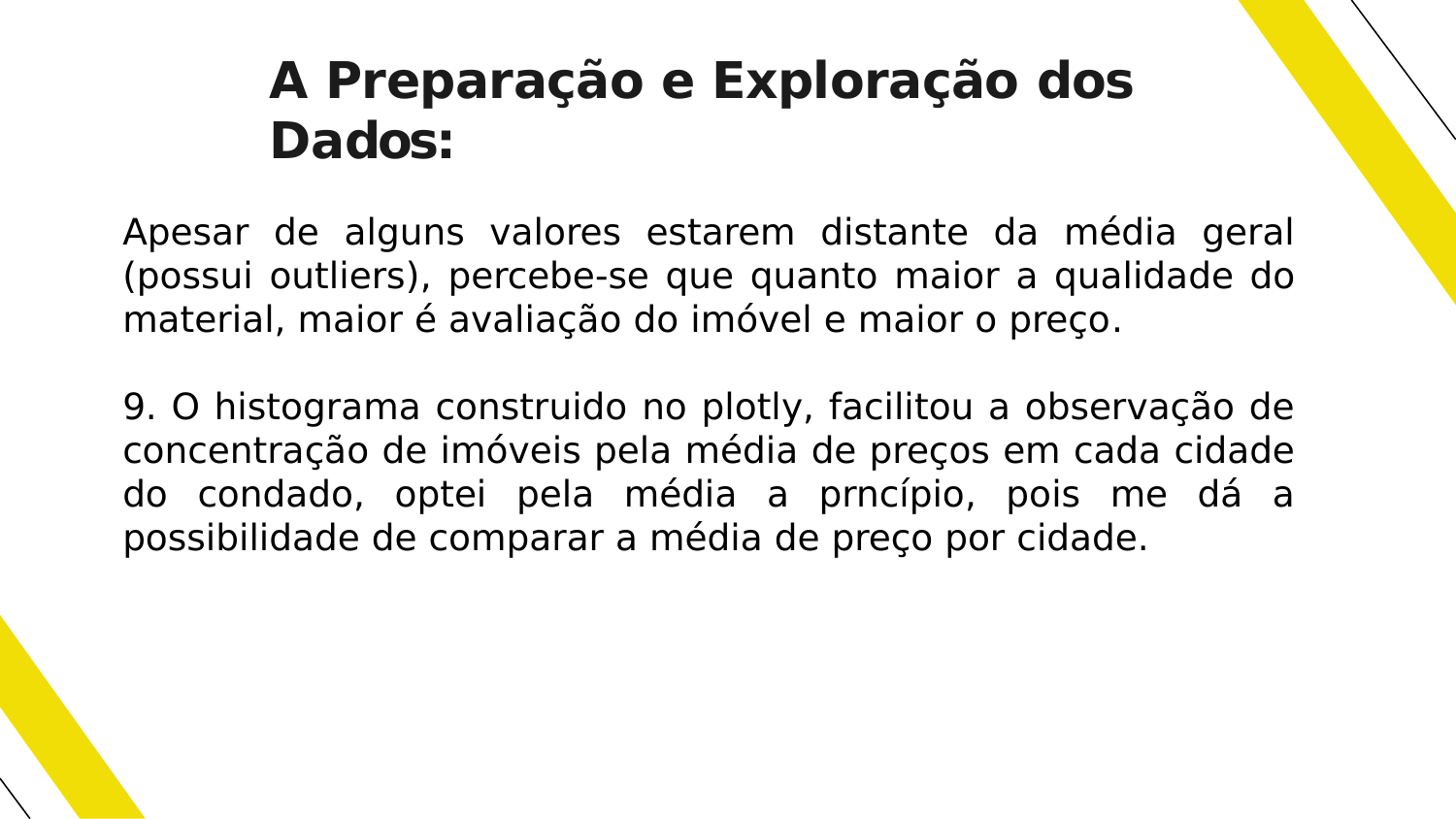

# A Preparação e Exploração dos Dados:
Apesar de alguns valores estarem distante da média geral (possui outliers), percebe-se que quanto maior a qualidade do material, maior é avaliação do imóvel e maior o preço.

9. O histograma construido no plotly, facilitou a observação de concentração de imóveis pela média de preços em cada cidade do condado, optei pela média a prncípio, pois me dá a possibilidade de comparar a média de preço por cidade.